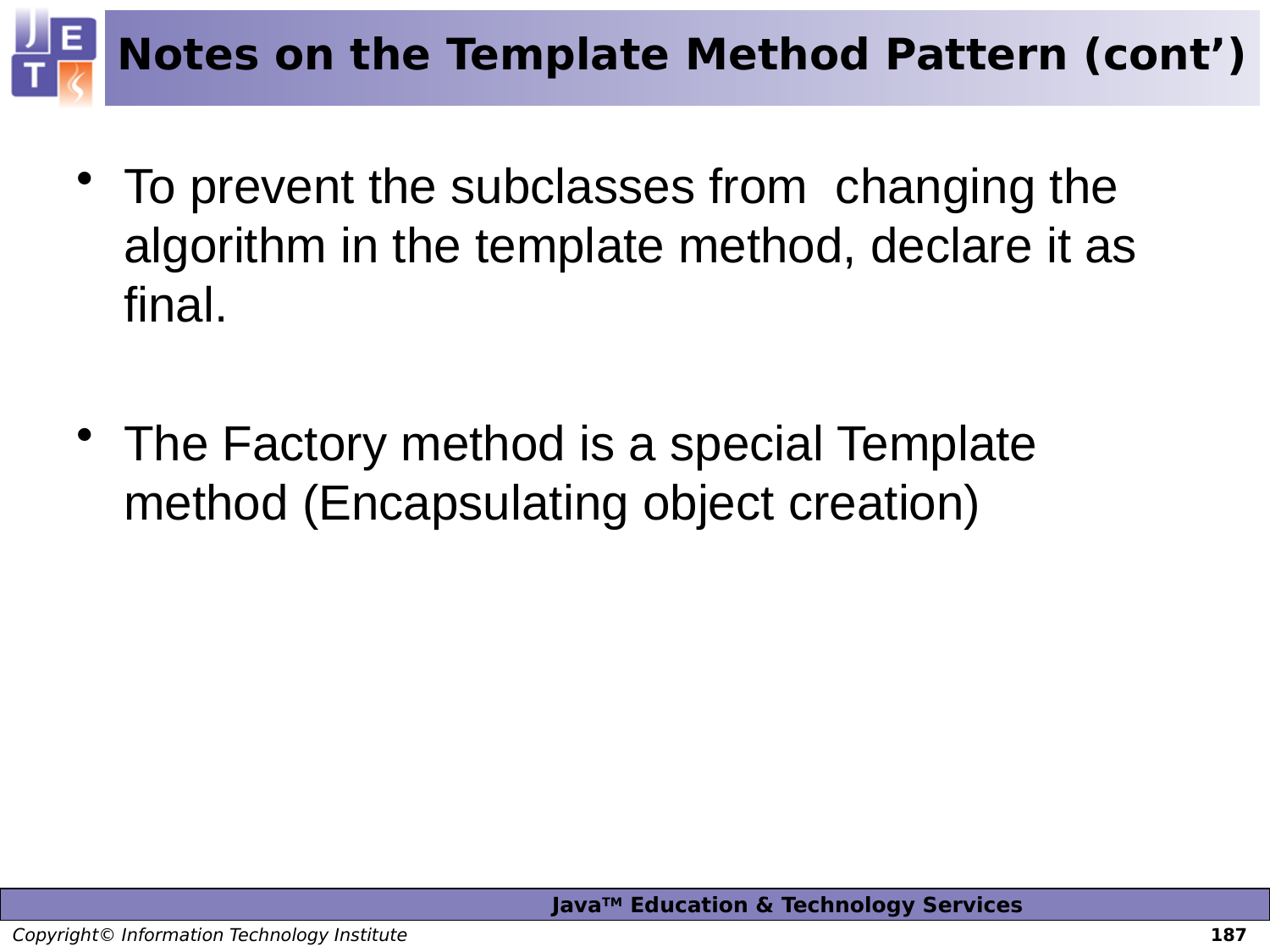

# Notes on the Template Method Pattern (cont’)
To prevent the subclasses from  changing the algorithm in the template method, declare it as final.

The Factory method is a special Template method (Encapsulating object creation)